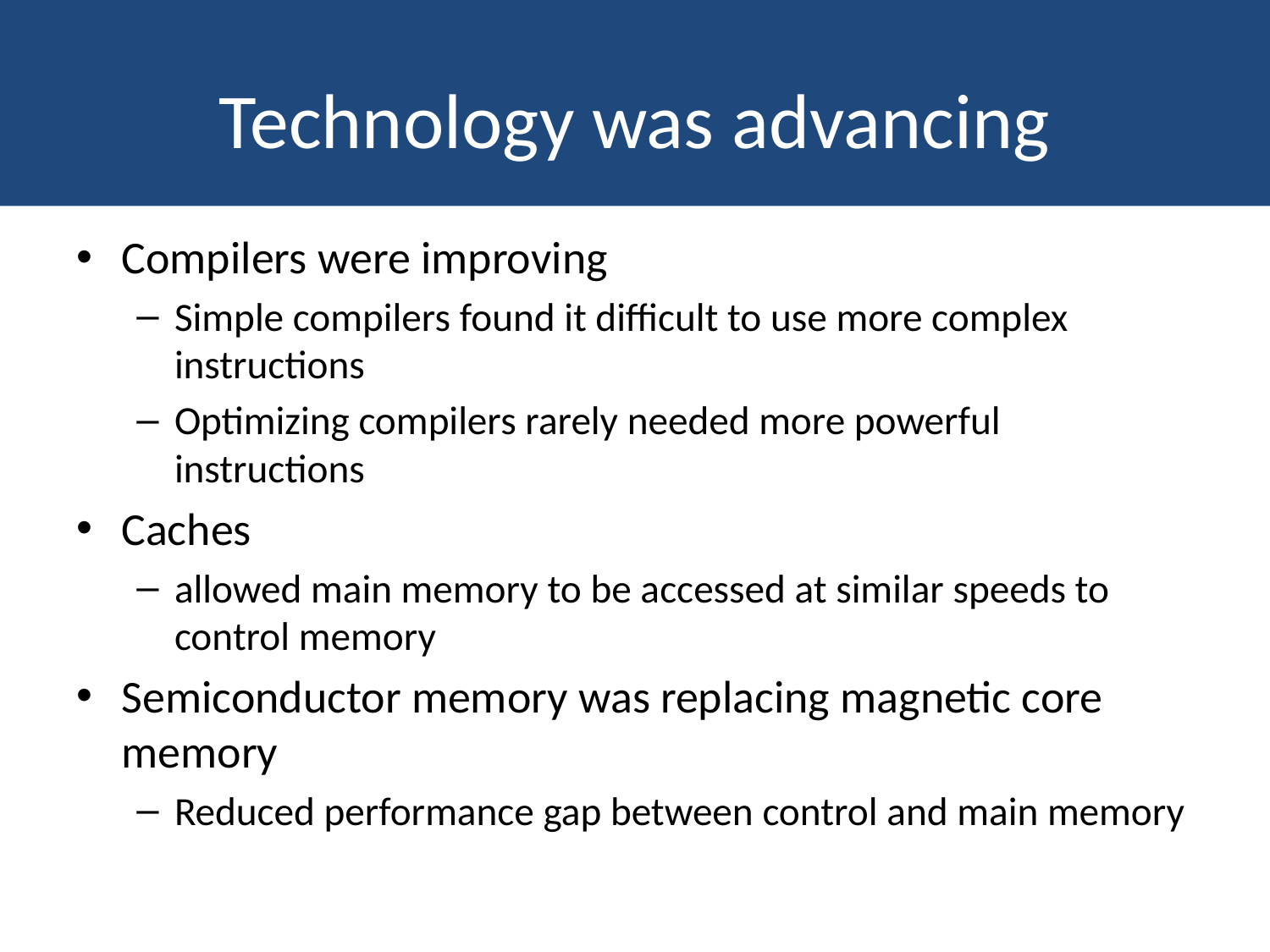

# Technology was advancing
Compilers were improving
Simple compilers found it difficult to use more complex instructions
Optimizing compilers rarely needed more powerful instructions
Caches
allowed main memory to be accessed at similar speeds to control memory
Semiconductor memory was replacing magnetic core memory
Reduced performance gap between control and main memory